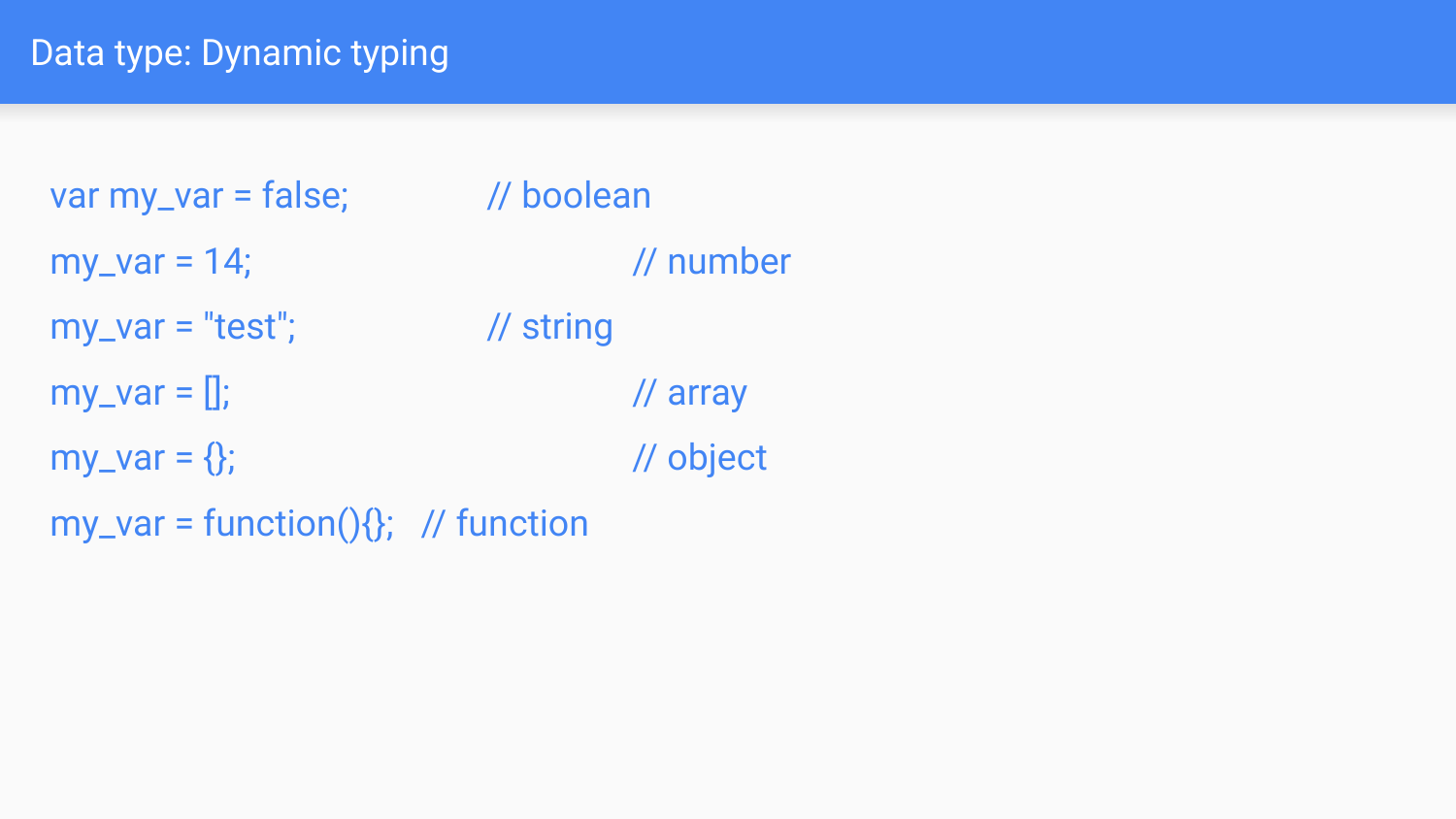

# Data type: Dynamic typing
var my_var = false; 	// boolean
my_var = 14; 			// number
my_var = "test"; 		// string
my_var = []; 			// array
my_var = {}; 			// object
my_var = function(){};   // function